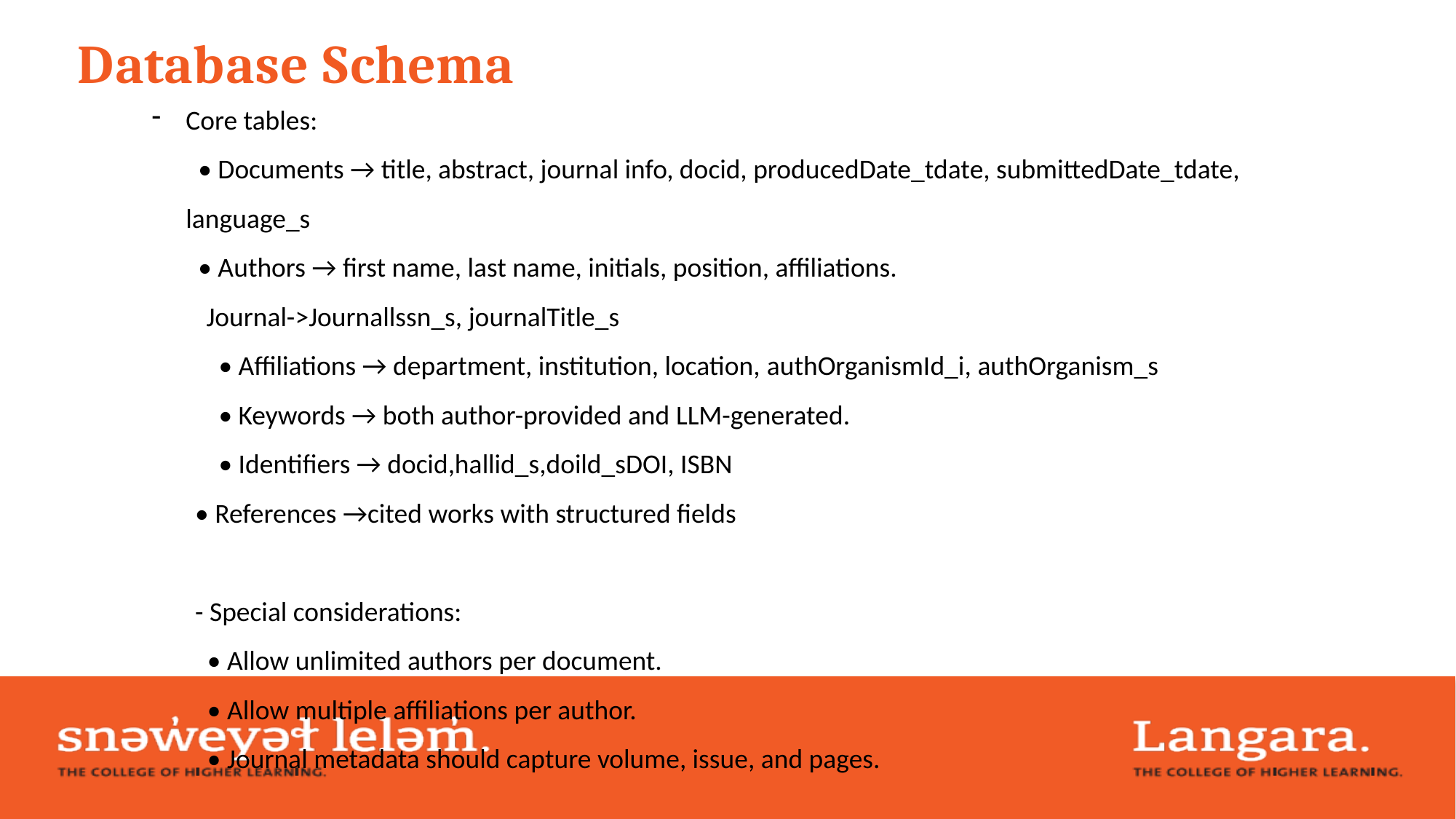

Database Schema
Core tables:
  • Documents → title, abstract, journal info, docid, producedDate_tdate, submittedDate_tdate, language_s
  • Authors → first name, last name, initials, position, affiliations.
Journal->Journallssn_s, journalTitle_s
  • Affiliations → department, institution, location, authOrganismId_i, authOrganism_s
  • Keywords → both author-provided and LLM-generated.
  • Identifiers → docid,hallid_s,doild_sDOI, ISBN
• References →cited works with structured fields
- Special considerations:
  • Allow unlimited authors per document.
  • Allow multiple affiliations per author.
  • Journal metadata should capture volume, issue, and pages.